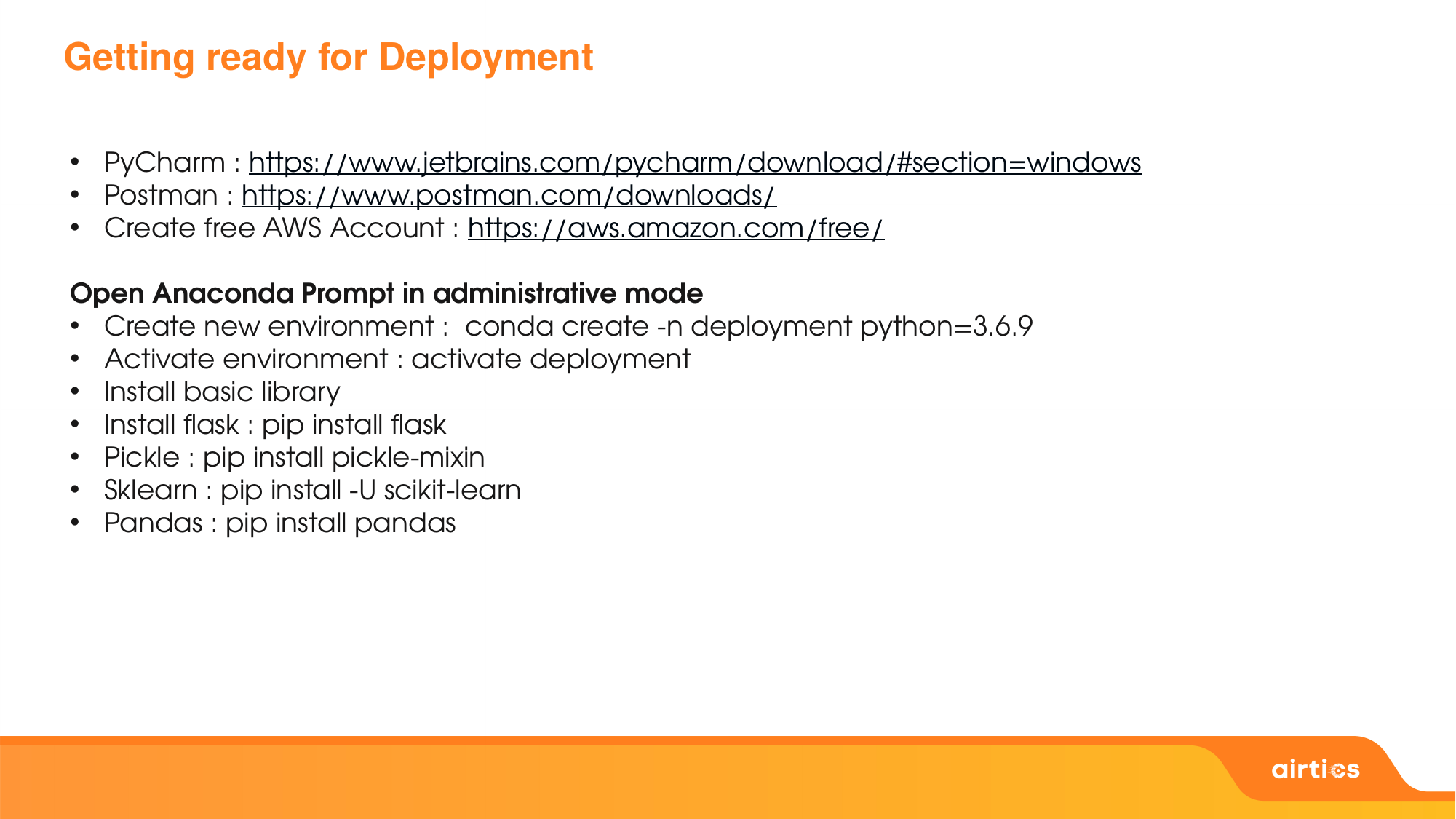

Getting ready for Deployment

PyCharm : https://www.jetbrains.com/pycharm/download/#section=windows
Postman : https://www.postman.com/downloads/
Create free AWS Account : https://aws.amazon.com/free/

Open Anaconda Prompt in administrative mode
Create new environment :  conda create -n deployment python=3.6.9
Activate environment : activate deployment
Install basic library
Install flask : pip install flask
Pickle : pip install pickle-mixin
Sklearn : pip install -U scikit-learn
Pandas : pip install pandas